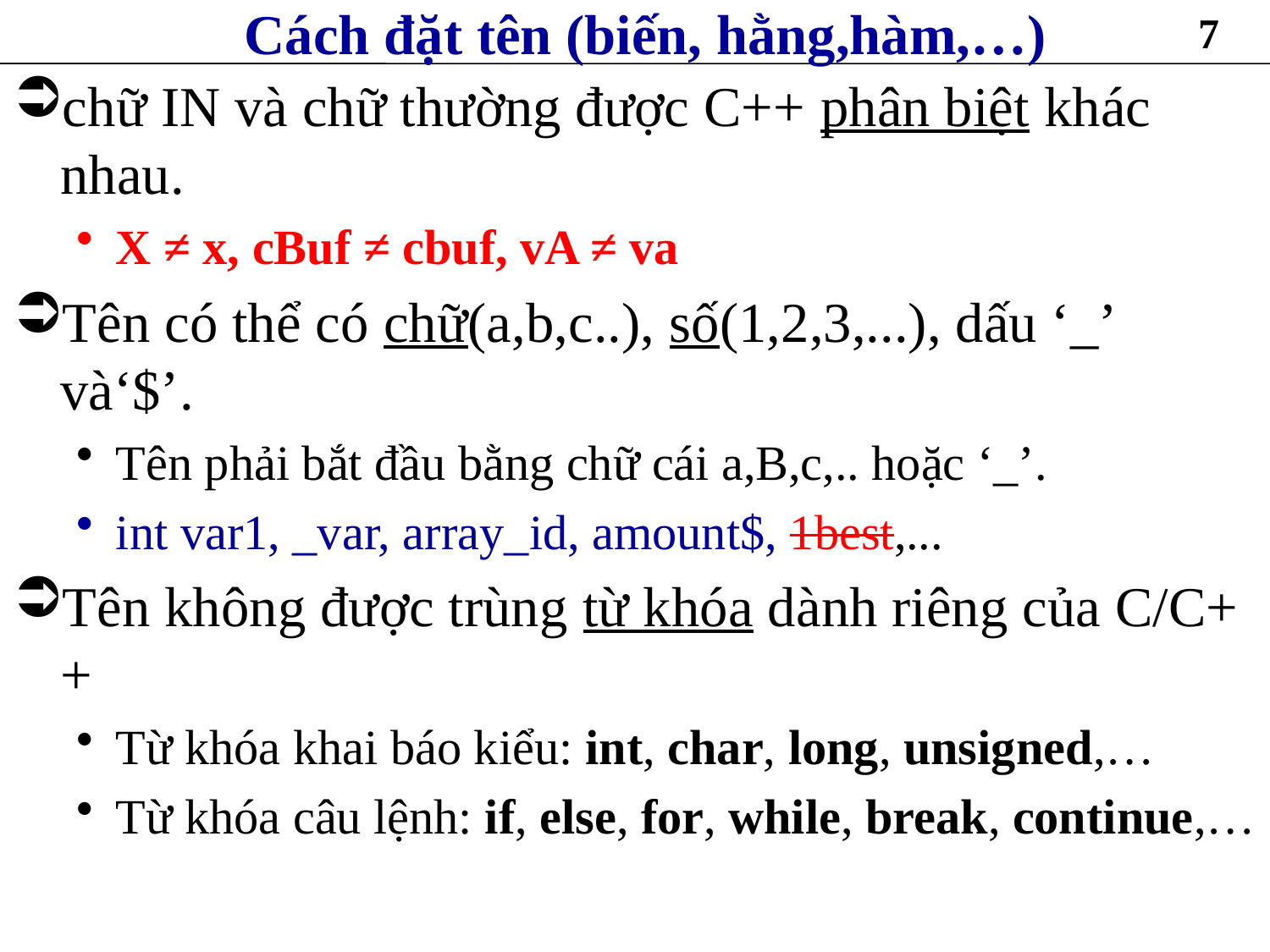

# Cách đặt tên (biến, hằng,hàm,…)
7
chữ IN và chữ thường được C++ phân biệt khác nhau.
X ≠ x, cBuf ≠ cbuf, vA ≠ va
Tên có thể có chữ(a,b,c..), số(1,2,3,...), dấu ‘_’ và‘$’.
Tên phải bắt đầu bằng chữ cái a,B,c,.. hoặc ‘_’.
int var1, _var, array_id, amount$, 1best,...
Tên không được trùng từ khóa dành riêng của C/C++
Từ khóa khai báo kiểu: int, char, long, unsigned,…
Từ khóa câu lệnh: if, else, for, while, break, continue,…